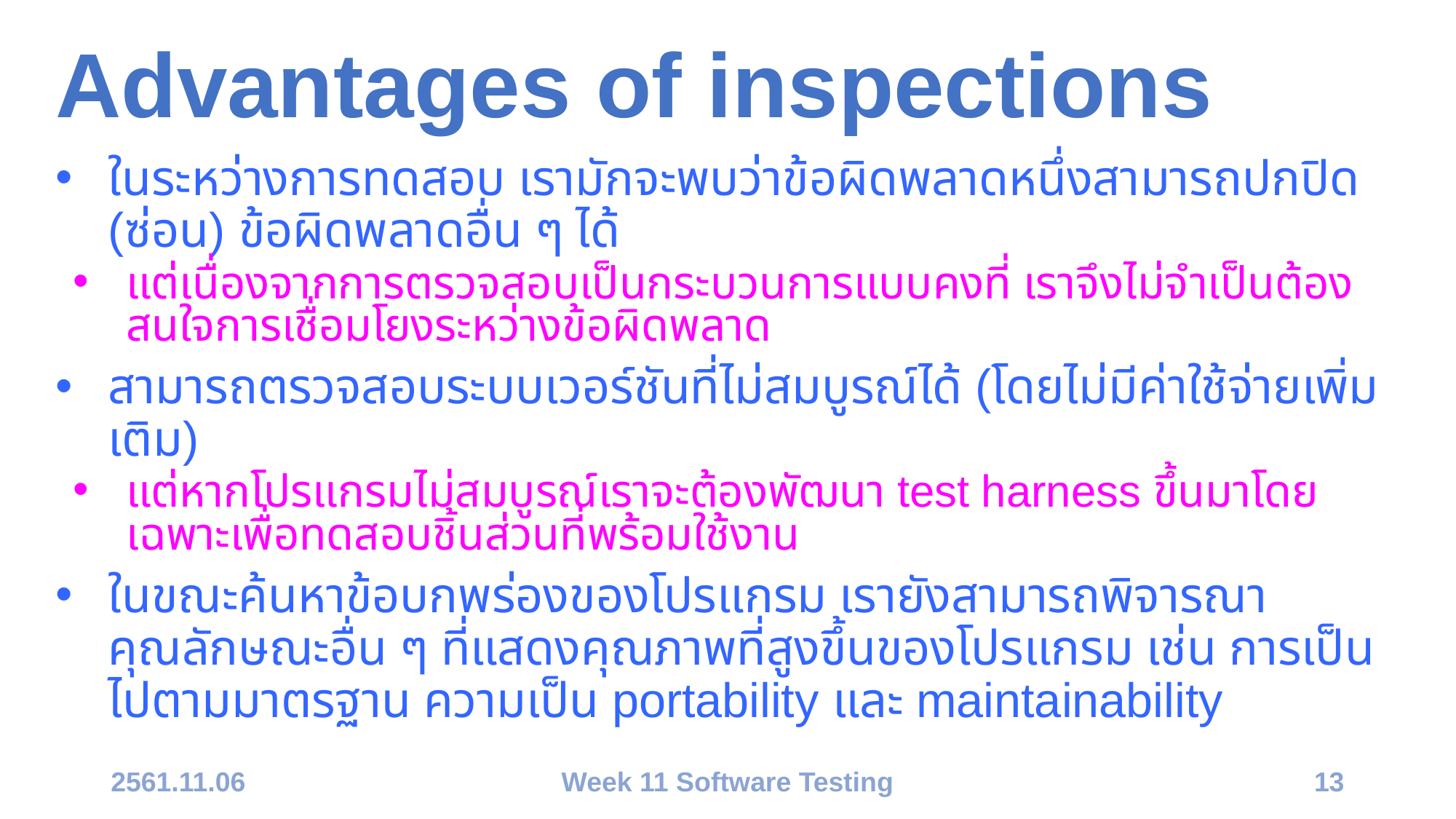

# Advantages of inspections
ในระหว่างการทดสอบ เรามักจะพบว่าข้อผิดพลาดหนึ่งสามารถปกปิด (ซ่อน) ข้อผิดพลาดอื่น ๆ ได้
แต่เนื่องจากการตรวจสอบเป็นกระบวนการแบบคงที่ เราจึงไม่จำเป็นต้องสนใจการเชื่อมโยงระหว่างข้อผิดพลาด
สามารถตรวจสอบระบบเวอร์ชันที่ไม่สมบูรณ์ได้ (โดยไม่มีค่าใช้จ่ายเพิ่มเติม)
แต่หากโปรแกรมไม่สมบูรณ์เราจะต้องพัฒนา test harness ขึ้นมาโดยเฉพาะเพื่อทดสอบชิ้นส่วนที่พร้อมใช้งาน
ในขณะค้นหาข้อบกพร่องของโปรแกรม เรายังสามารถพิจารณาคุณลักษณะอื่น ๆ ที่แสดงคุณภาพที่สูงขึ้นของโปรแกรม เช่น การเป็นไปตามมาตรฐาน ความเป็น portability และ maintainability
2561.11.06
Week 11 Software Testing
13